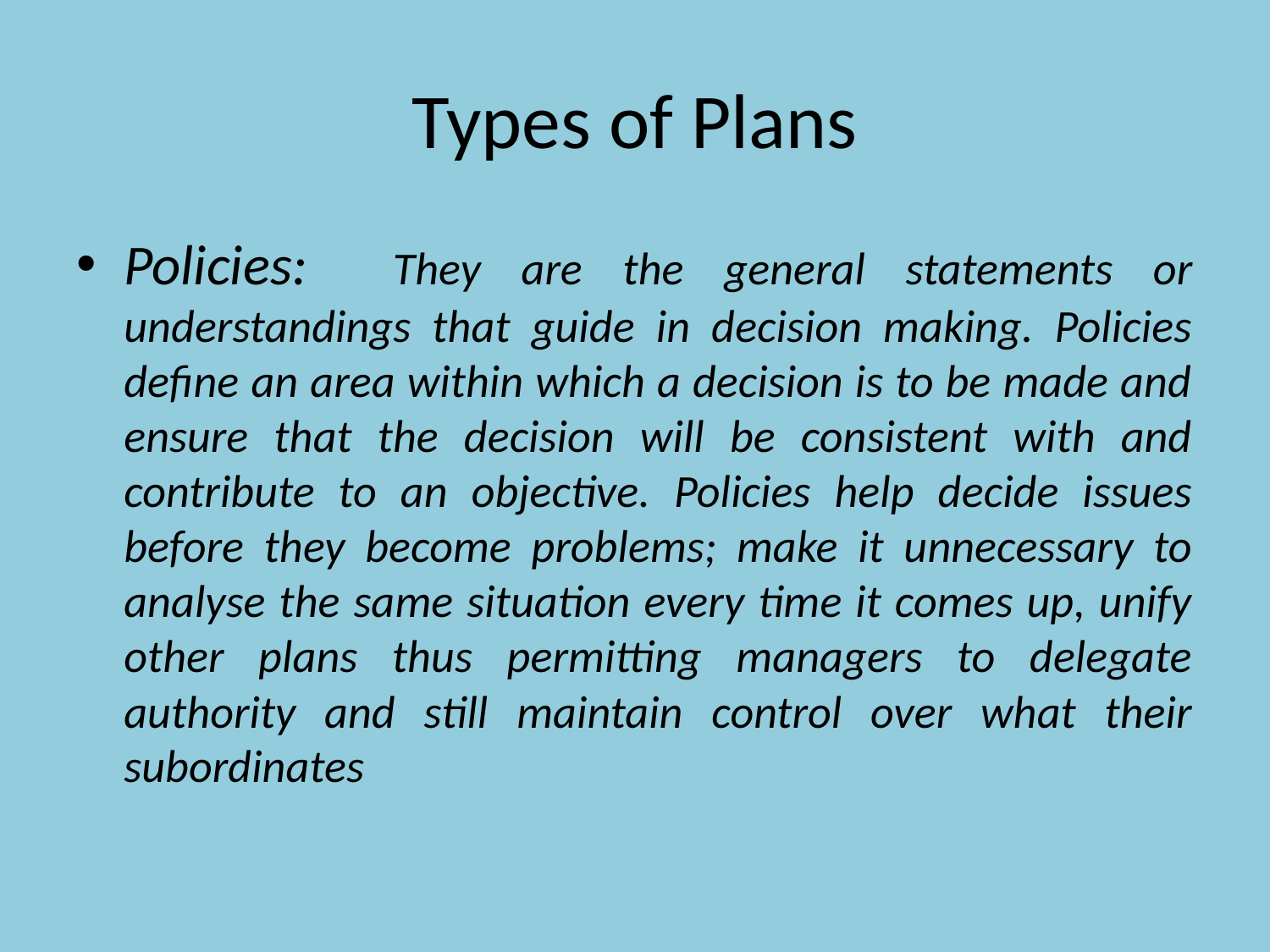

# Types of Plans
Policies:  They are the general statements or understandings that guide in decision making. Policies define an area within which a decision is to be made and ensure that the decision will be consistent with and contribute to an objective. Policies help decide issues before they become problems; make it unnecessary to analyse the same situation every time it comes up, unify other plans thus permitting managers to delegate authority and still maintain control over what their subordinates